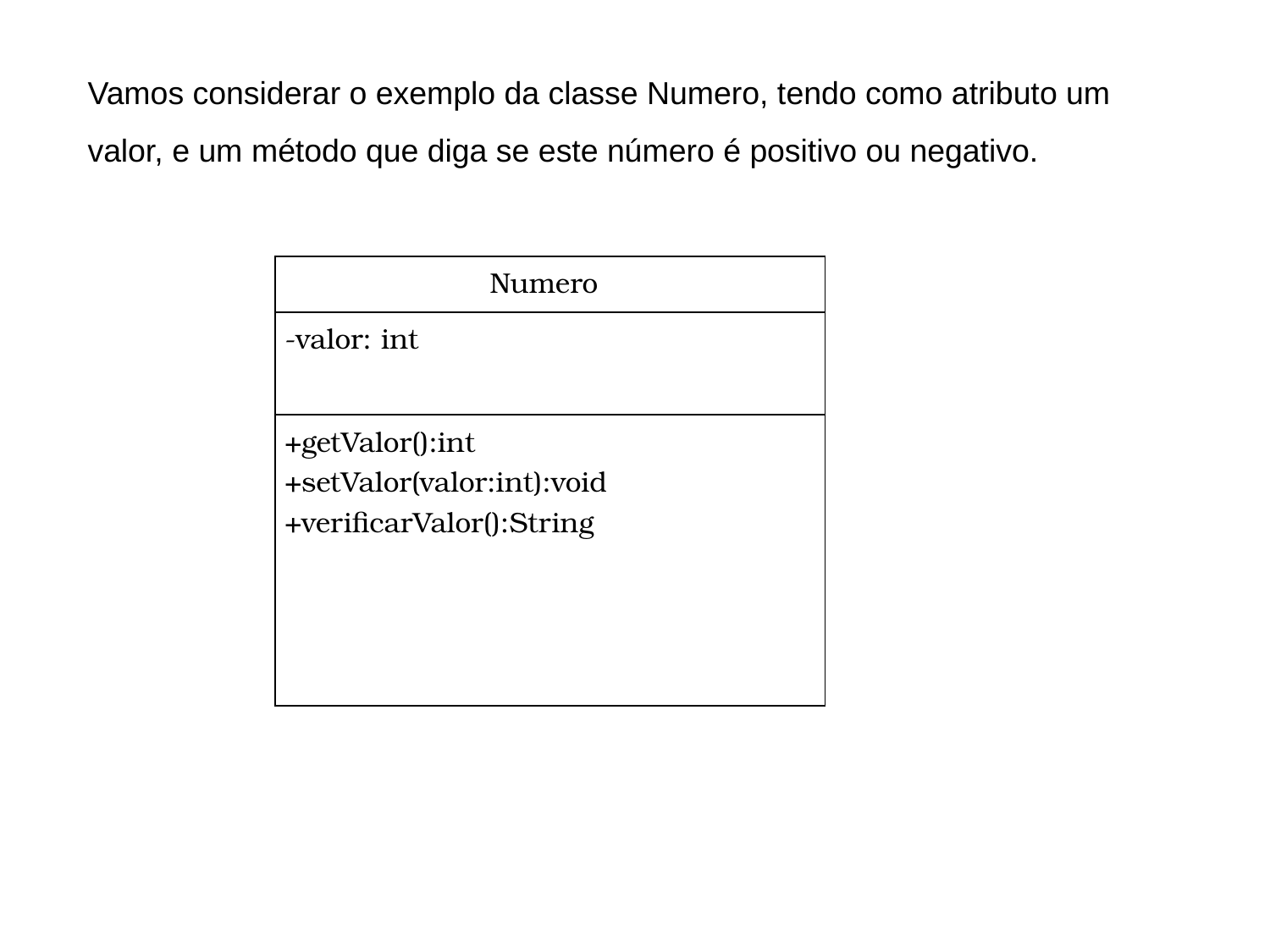

Vamos considerar o exemplo da classe Numero, tendo como atributo um valor, e um método que diga se este número é positivo ou negativo.
| Numero |
| --- |
| -valor: int |
| +getValor():int +setValor(valor:int):void +verificarValor():String |